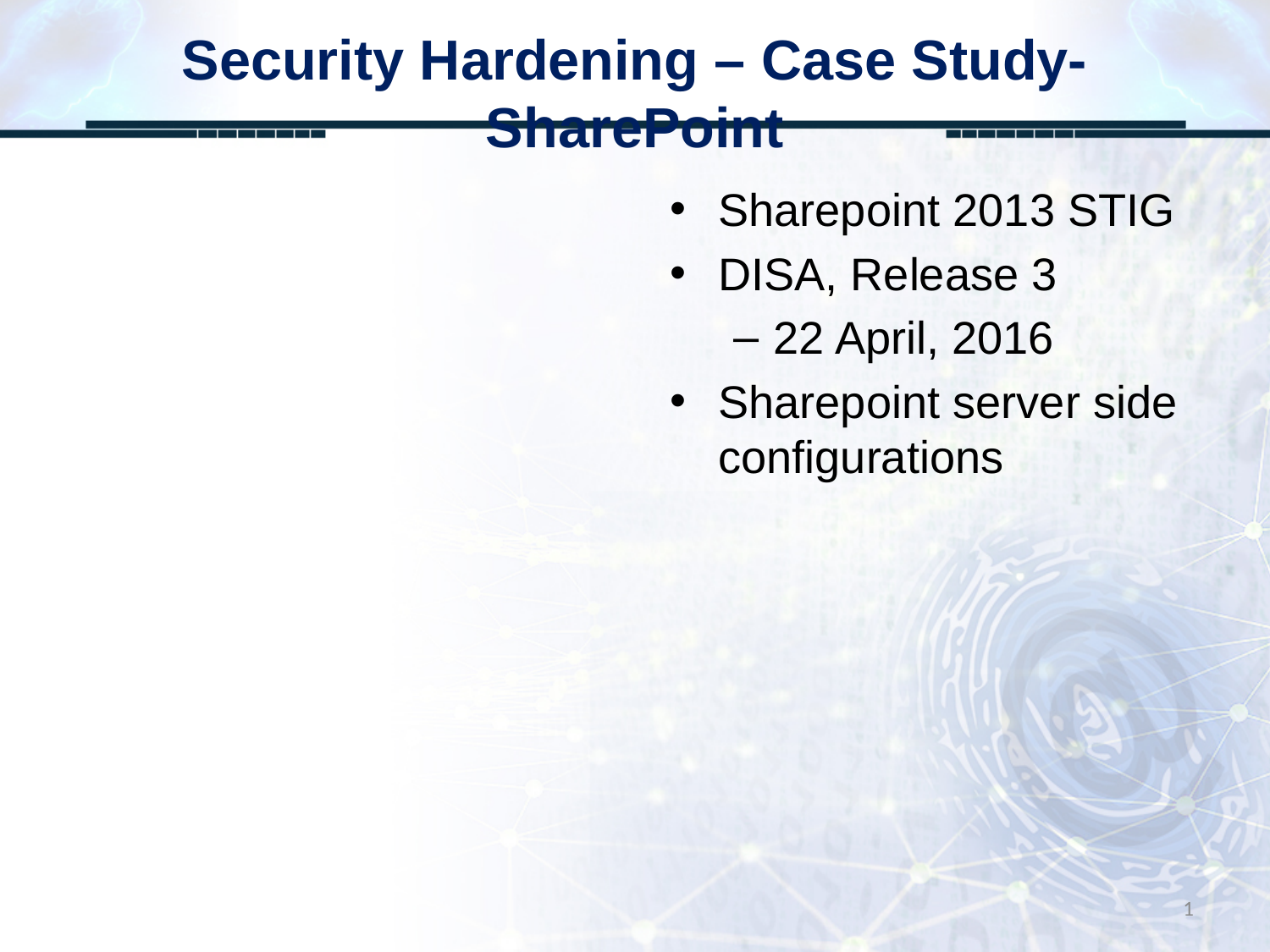

# Security Hardening – Case Study-SharePoint
Sharepoint 2013 STIG
DISA, Release 3
22 April, 2016
Sharepoint server side configurations

1